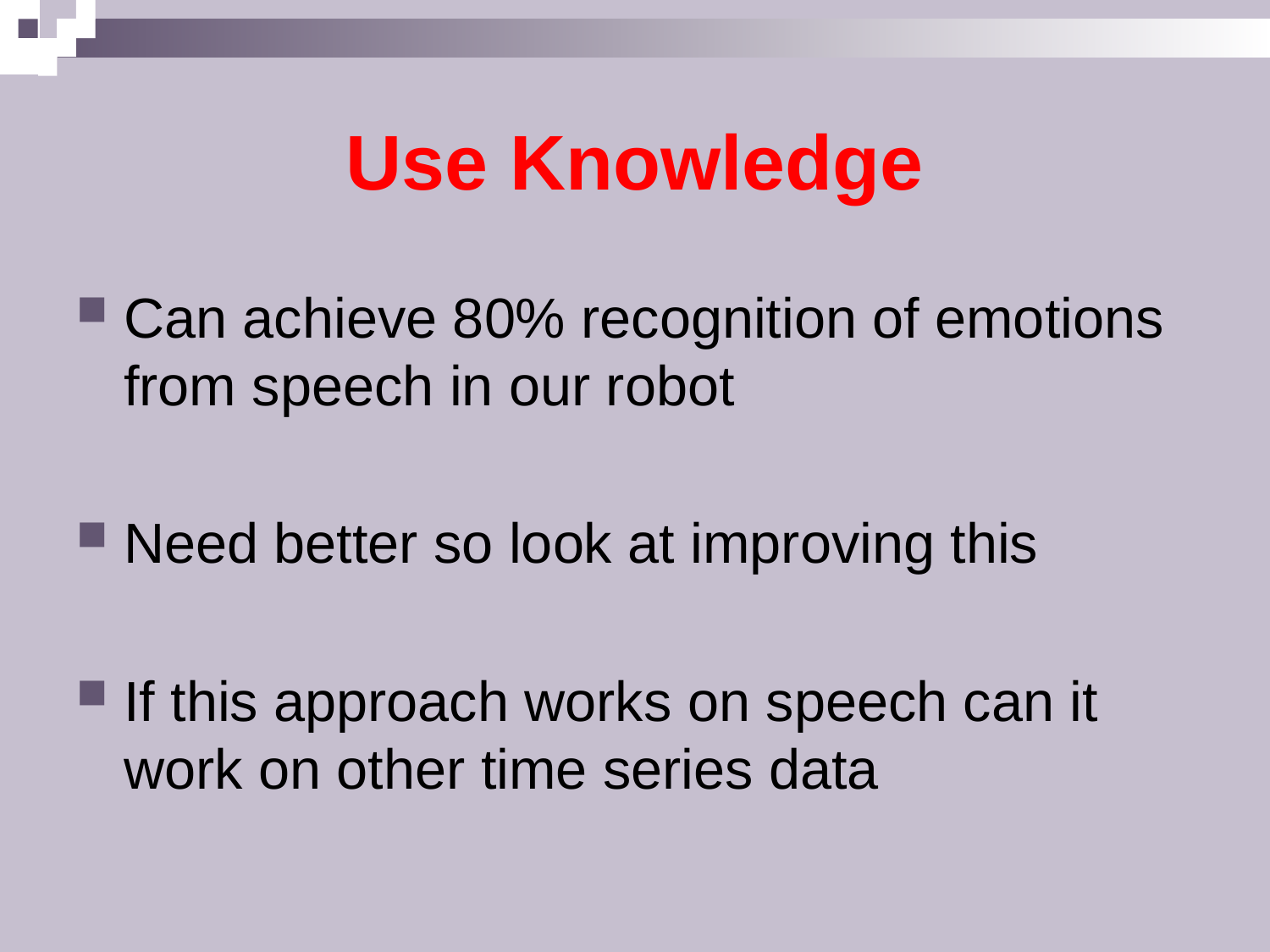

# Use Knowledge
Can achieve 80% recognition of emotions from speech in our robot

Need better so look at improving this

If this approach works on speech can it work on other time series data